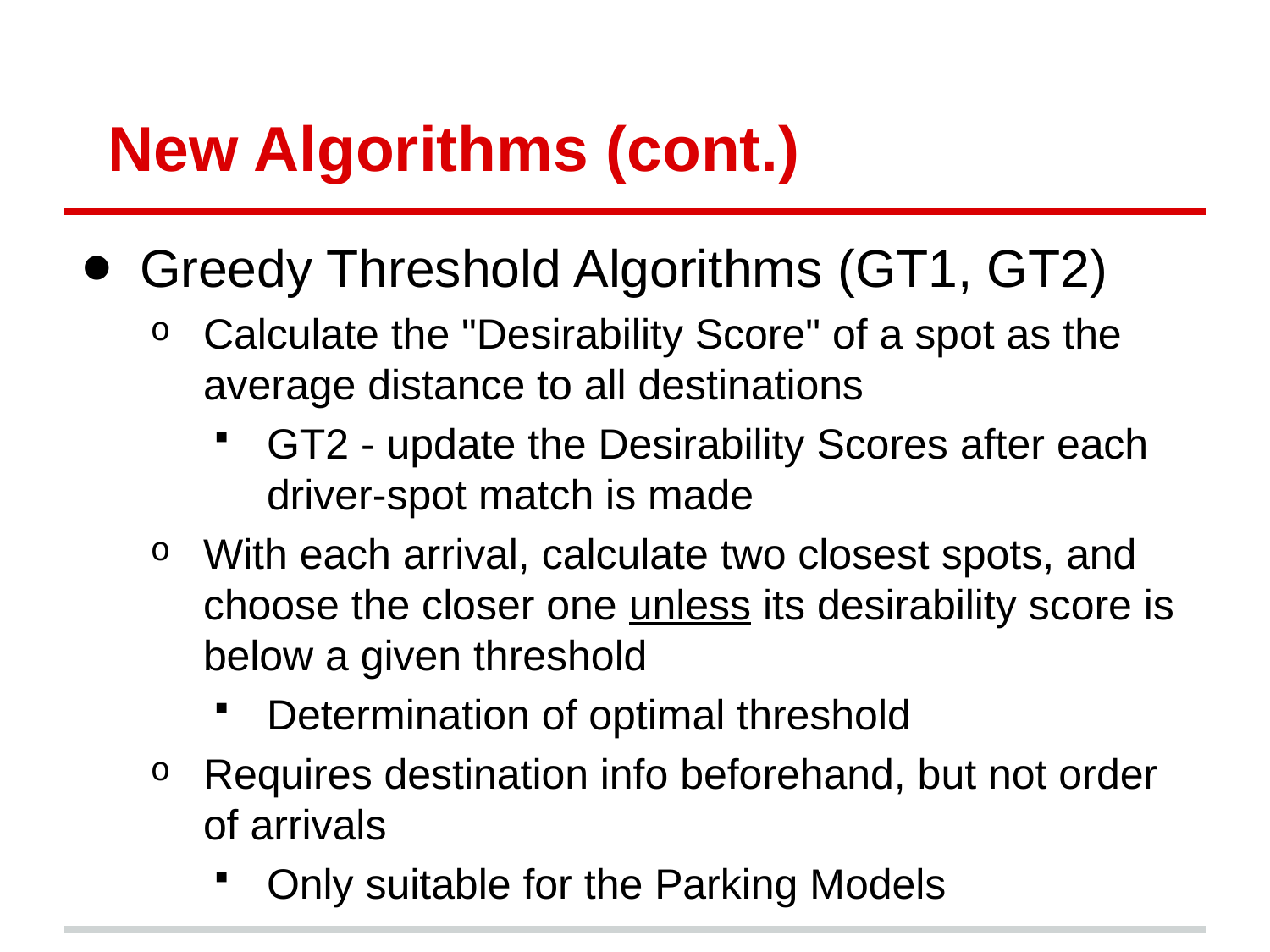

# New Algorithms (cont.)
Greedy Threshold Algorithms (GT1, GT2)
Calculate the "Desirability Score" of a spot as the average distance to all destinations
GT2 - update the Desirability Scores after each driver-spot match is made
With each arrival, calculate two closest spots, and choose the closer one unless its desirability score is below a given threshold
Determination of optimal threshold
Requires destination info beforehand, but not order of arrivals
Only suitable for the Parking Models